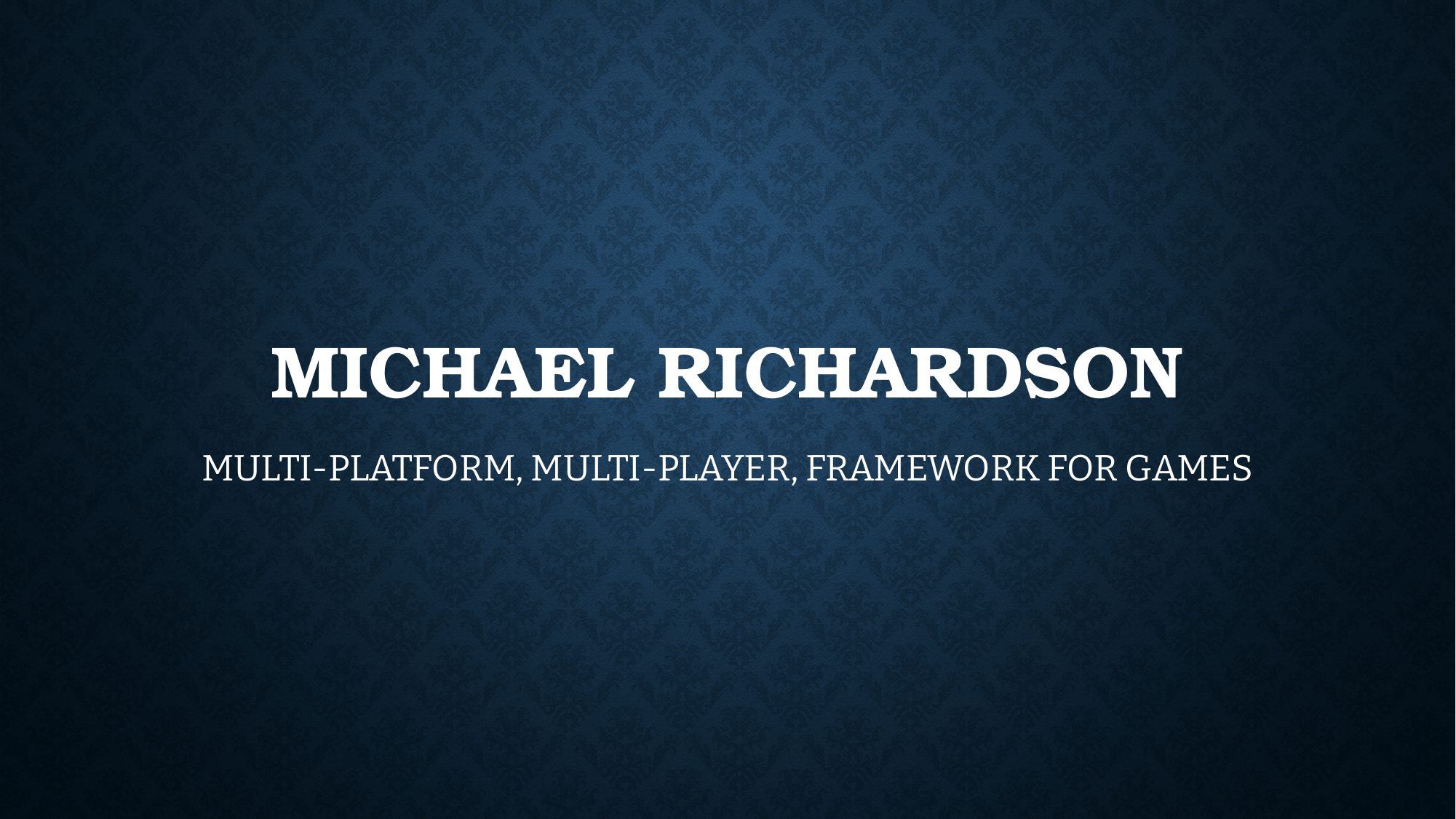

# Michael Richardson
MULTI-PLATFORM, MULTI-PLAYER, FRAMEWORK FOR GAMES